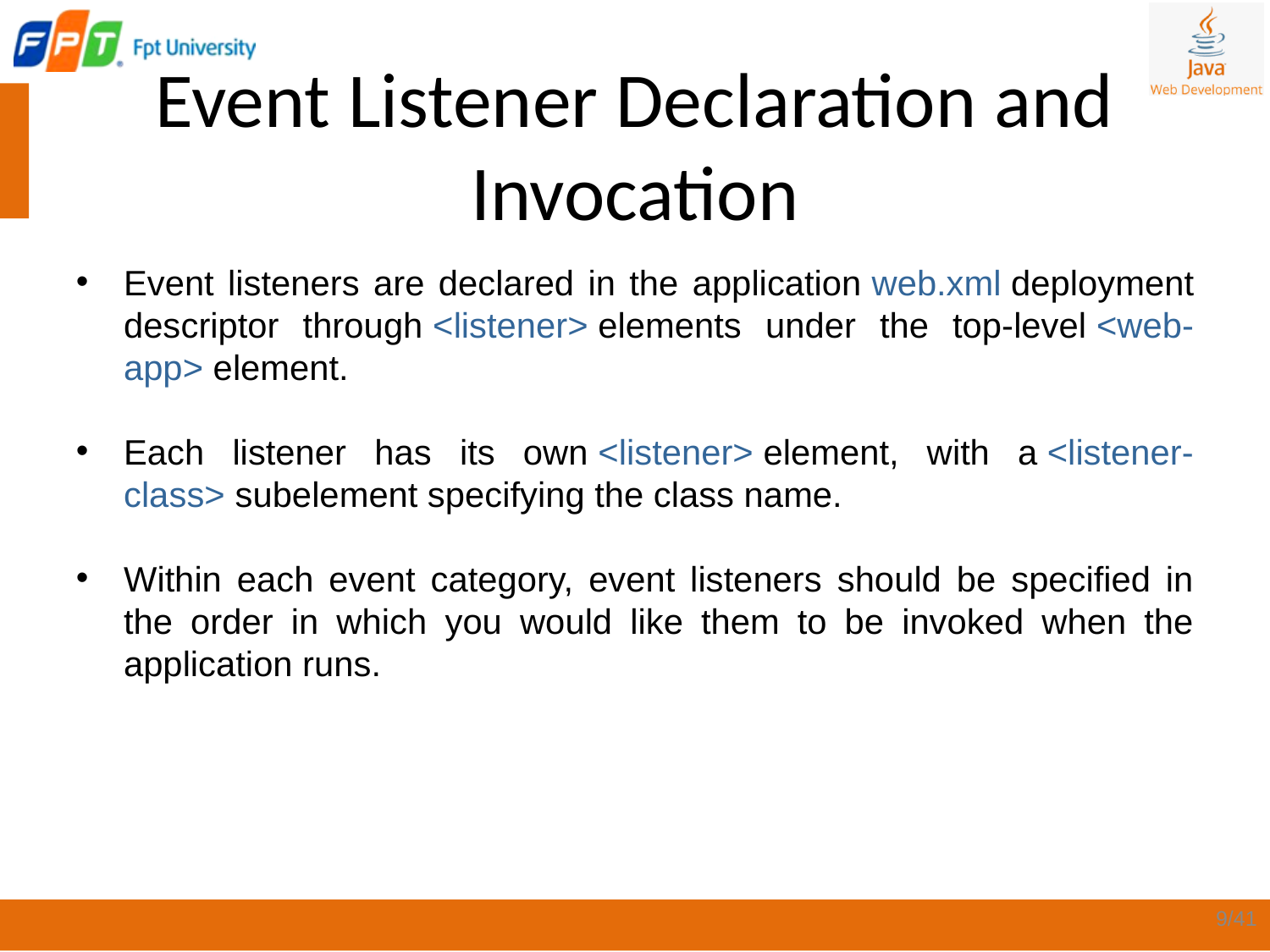

# Event Listener Declaration and Invocation
Event listeners are declared in the application web.xml deployment descriptor through <listener> elements under the top-level <web-app> element.

Each listener has its own <listener> element, with a <listener-class> subelement specifying the class name.

Within each event category, event listeners should be specified in the order in which you would like them to be invoked when the application runs.

9/41